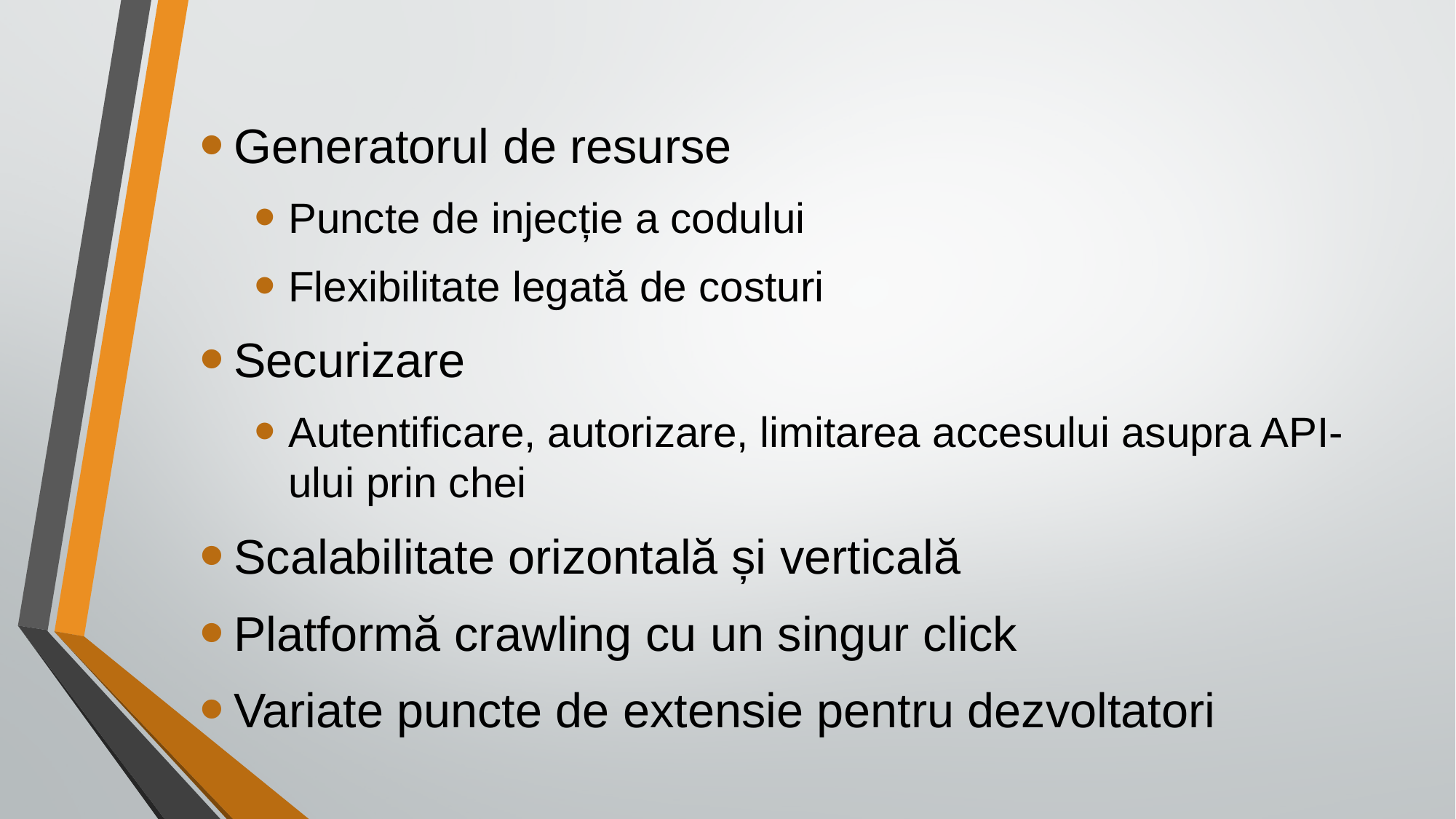

Generatorul de resurse
Puncte de injecție a codului
Flexibilitate legată de costuri
Securizare
Autentificare, autorizare, limitarea accesului asupra API-ului prin chei
Scalabilitate orizontală și verticală
Platformă crawling cu un singur click
Variate puncte de extensie pentru dezvoltatori